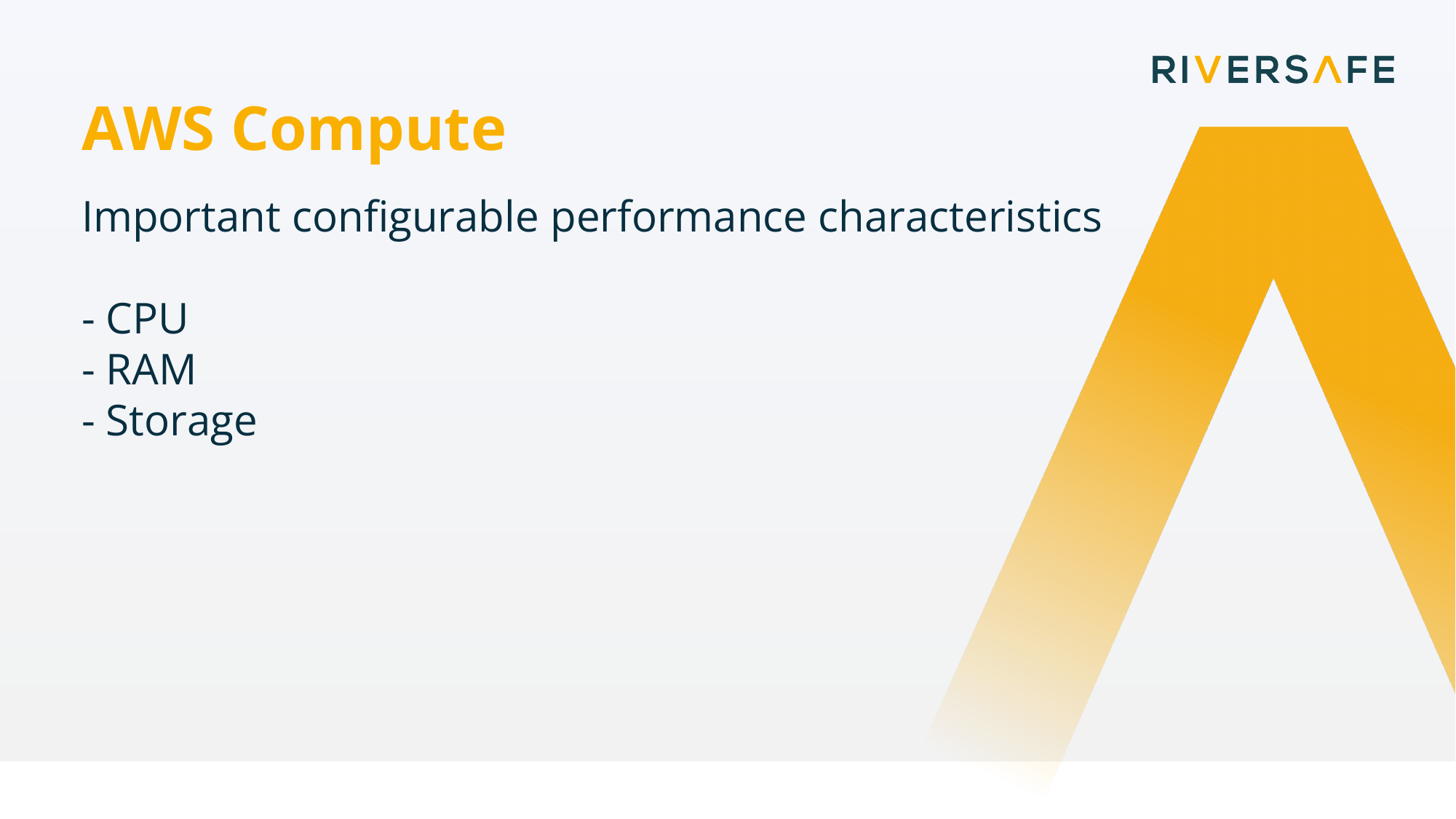

AWS Compute
Important configurable performance characteristics

- CPU
- RAM
- Storage